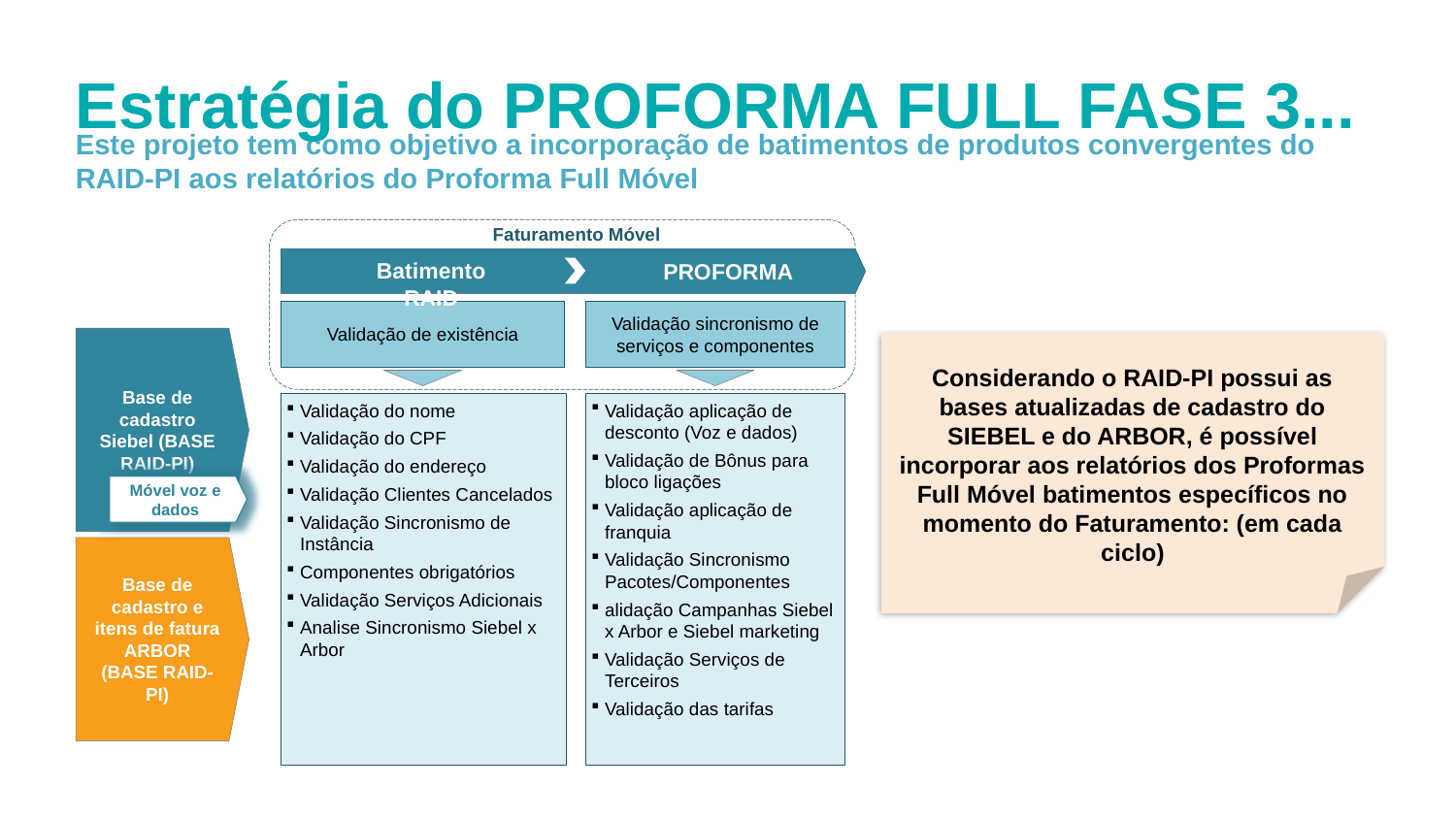

Estratégia do PROFORMA FULL FASE 3...
Este projeto tem como objetivo a incorporação de batimentos de produtos convergentes do RAID-PI aos relatórios do Proforma Full Móvel
Faturamento Móvel

Batimento RAID
PROFORMA

Validação de existência
Validação sincronismo de serviços e componentes
Base de cadastro Siebel (BASE RAID-PI)
Base de cadastro e itens de fatura ARBOR
(BASE RAID-PI)

Considerando o RAID-PI possui as bases atualizadas de cadastro do SIEBEL e do ARBOR, é possível incorporar aos relatórios dos Proformas Full Móvel batimentos específicos no momento do Faturamento: (em cada ciclo)

Validação aplicação de desconto (Voz e dados)
Validação de Bônus para bloco ligações
Validação aplicação de franquia
Validação Sincronismo Pacotes/Componentes
alidação Campanhas Siebel x Arbor e Siebel marketing
Validação Serviços de Terceiros
Validação das tarifas

Validação do nome
Validação do CPF
Validação do endereço
Validação Clientes Cancelados
Validação Sincronismo de Instância
Componentes obrigatórios
Validação Serviços Adicionais
Analise Sincronismo Siebel x Arbor

Móvel voz e dados